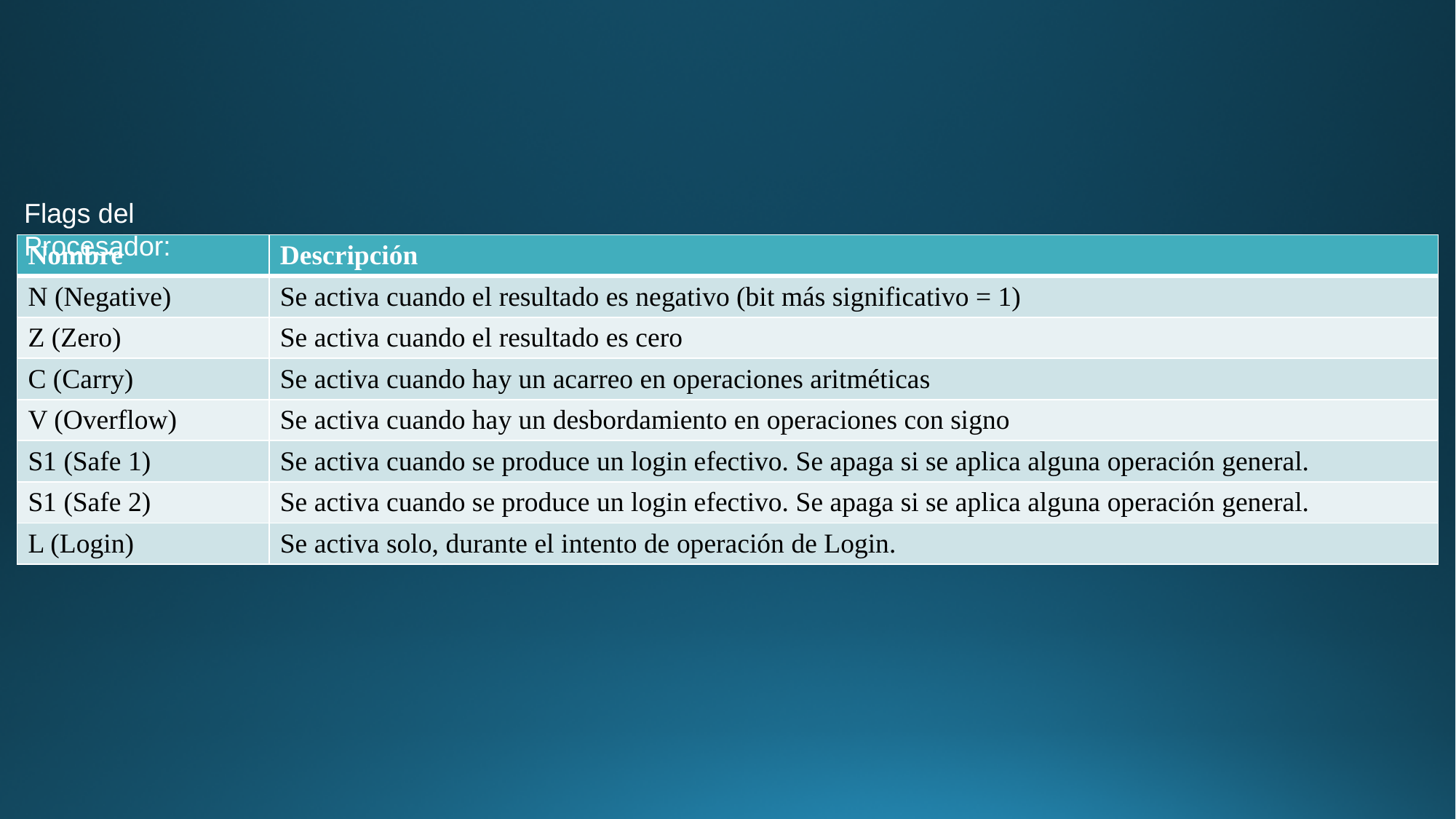

Flags del Procesador:
| Nombre | Descripción |
| --- | --- |
| N (Negative) | Se activa cuando el resultado es negativo (bit más significativo = 1) |
| Z (Zero) | Se activa cuando el resultado es cero |
| C (Carry) | Se activa cuando hay un acarreo en operaciones aritméticas |
| V (Overflow) | Se activa cuando hay un desbordamiento en operaciones con signo |
| S1 (Safe 1) | Se activa cuando se produce un login efectivo. Se apaga si se aplica alguna operación general. |
| S1 (Safe 2) | Se activa cuando se produce un login efectivo. Se apaga si se aplica alguna operación general. |
| L (Login) | Se activa solo, durante el intento de operación de Login. |